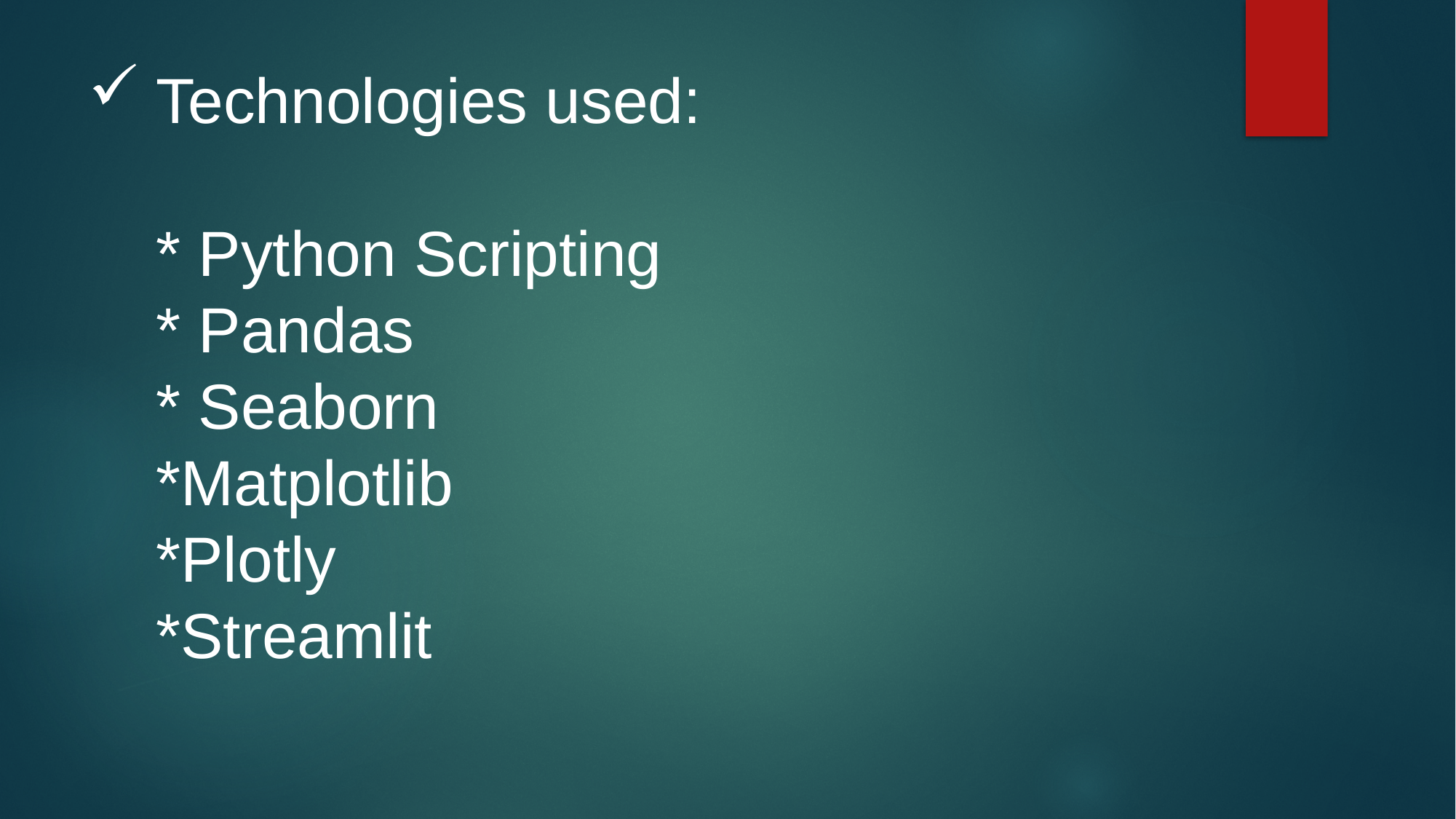

# Technologies used: * Python Scripting * Pandas * Seaborn *Matplotlib *Plotly *Streamlit